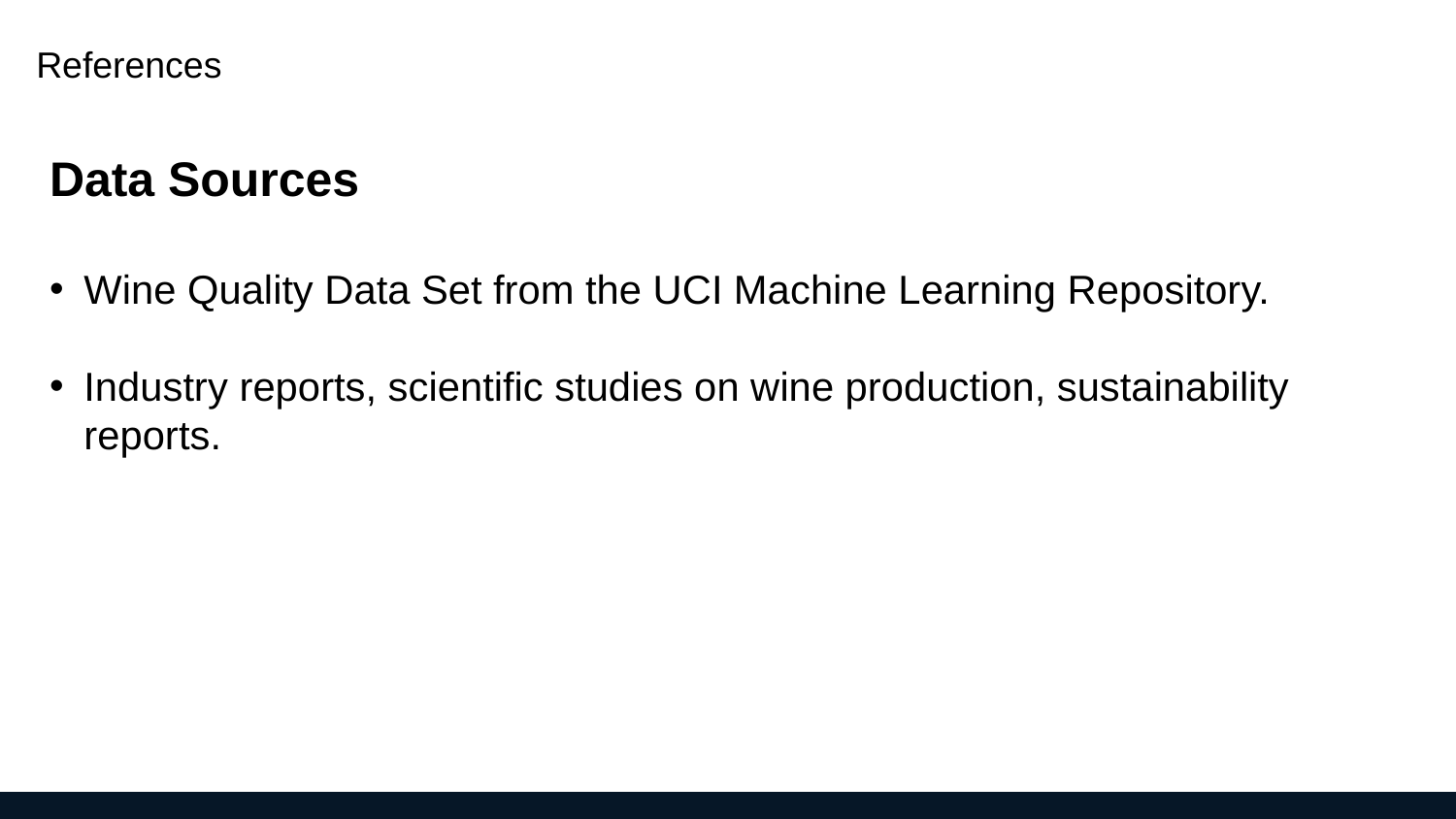

References
Data Sources

Wine Quality Data Set from the UCI Machine Learning Repository.

Industry reports, scientific studies on wine production, sustainability reports.